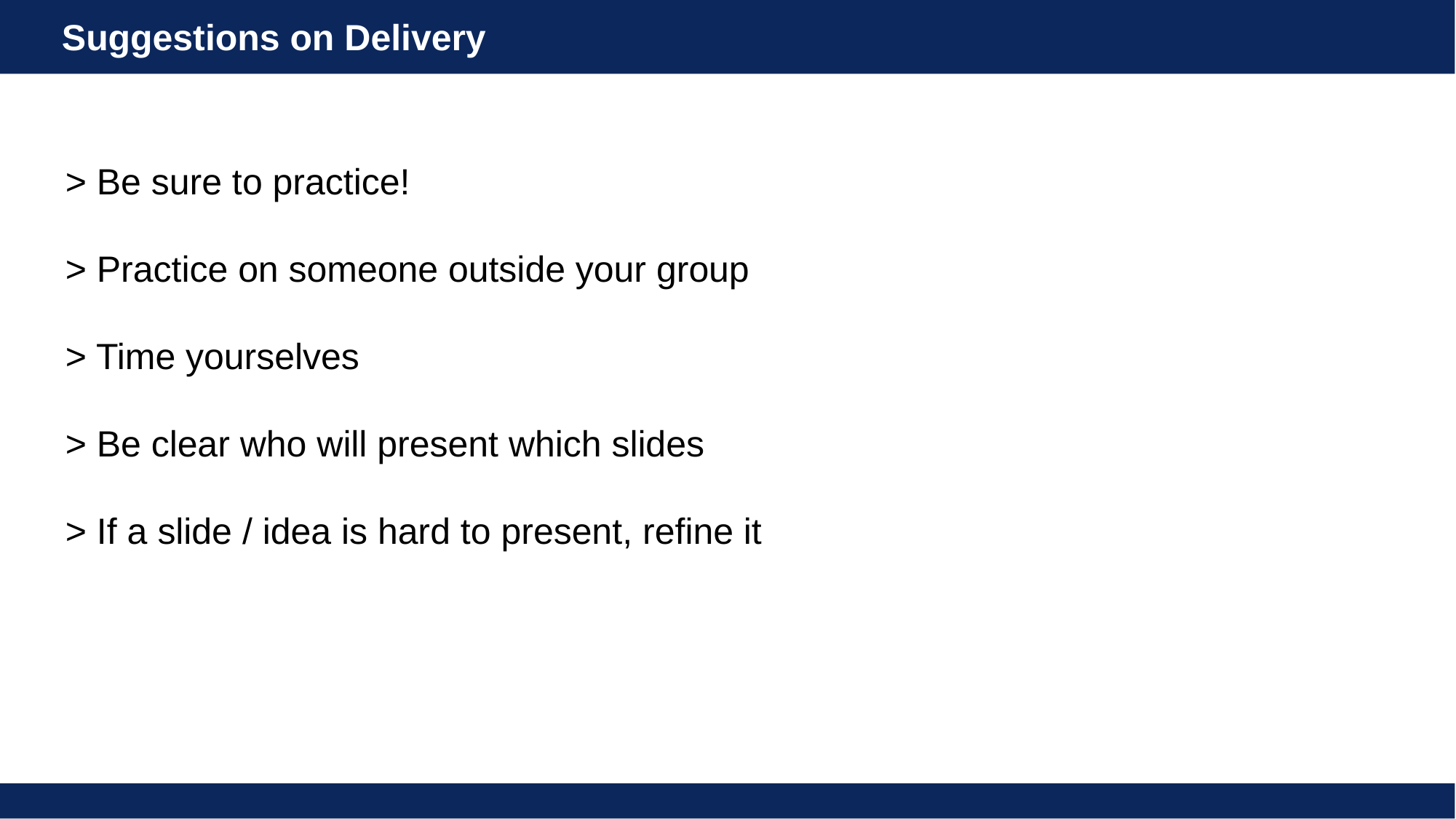

Suggestions on Delivery
> Be sure to practice!

> Practice on someone outside your group

> Time yourselves

> Be clear who will present which slides

> If a slide / idea is hard to present, refine it